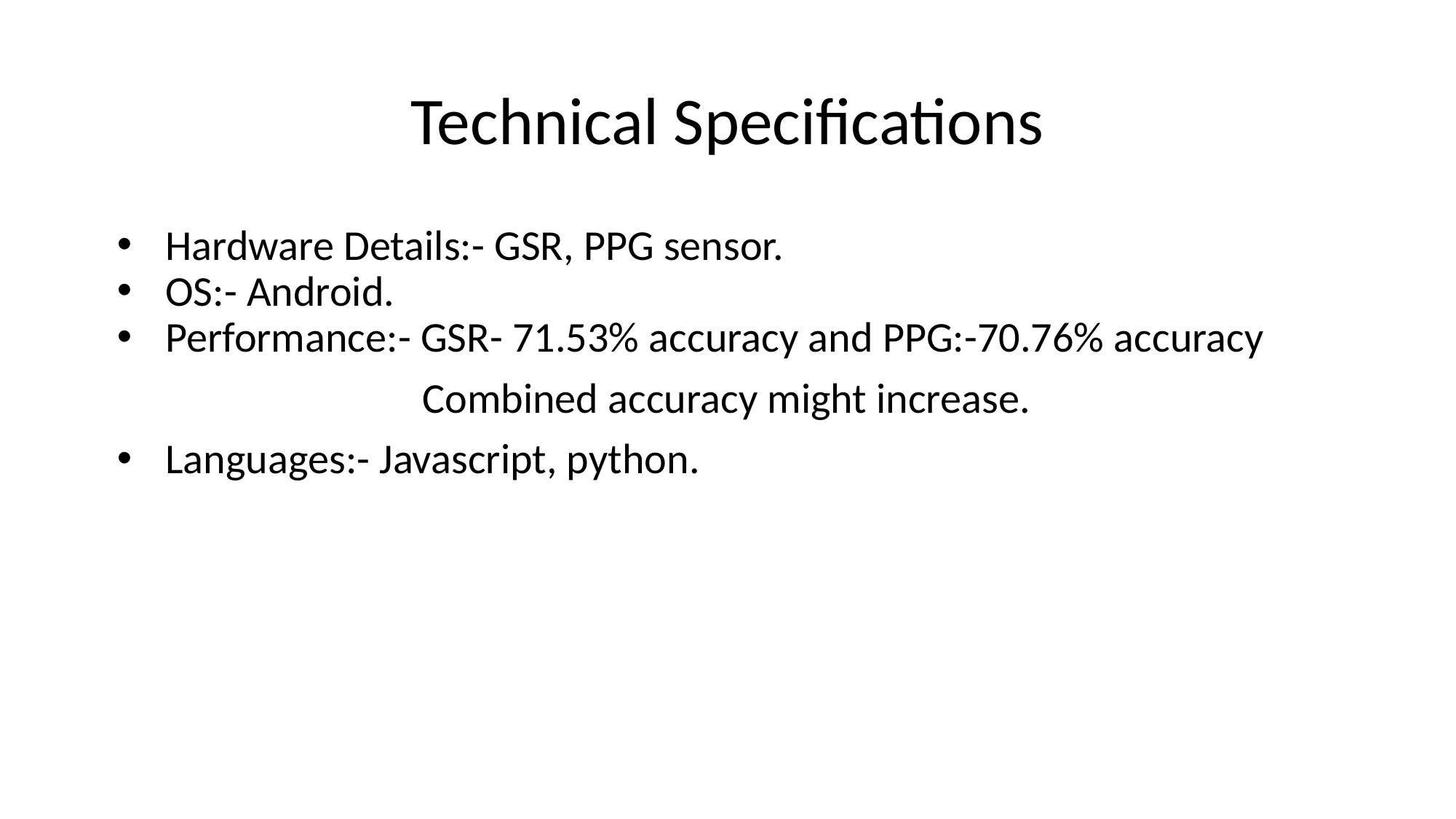

# Technical Specifications
Hardware Details:- GSR, PPG sensor.
OS:- Android.
Performance:- GSR- 71.53% accuracy and PPG:-70.76% accuracy
    Combined accuracy might increase.
Languages:- Javascript, python.